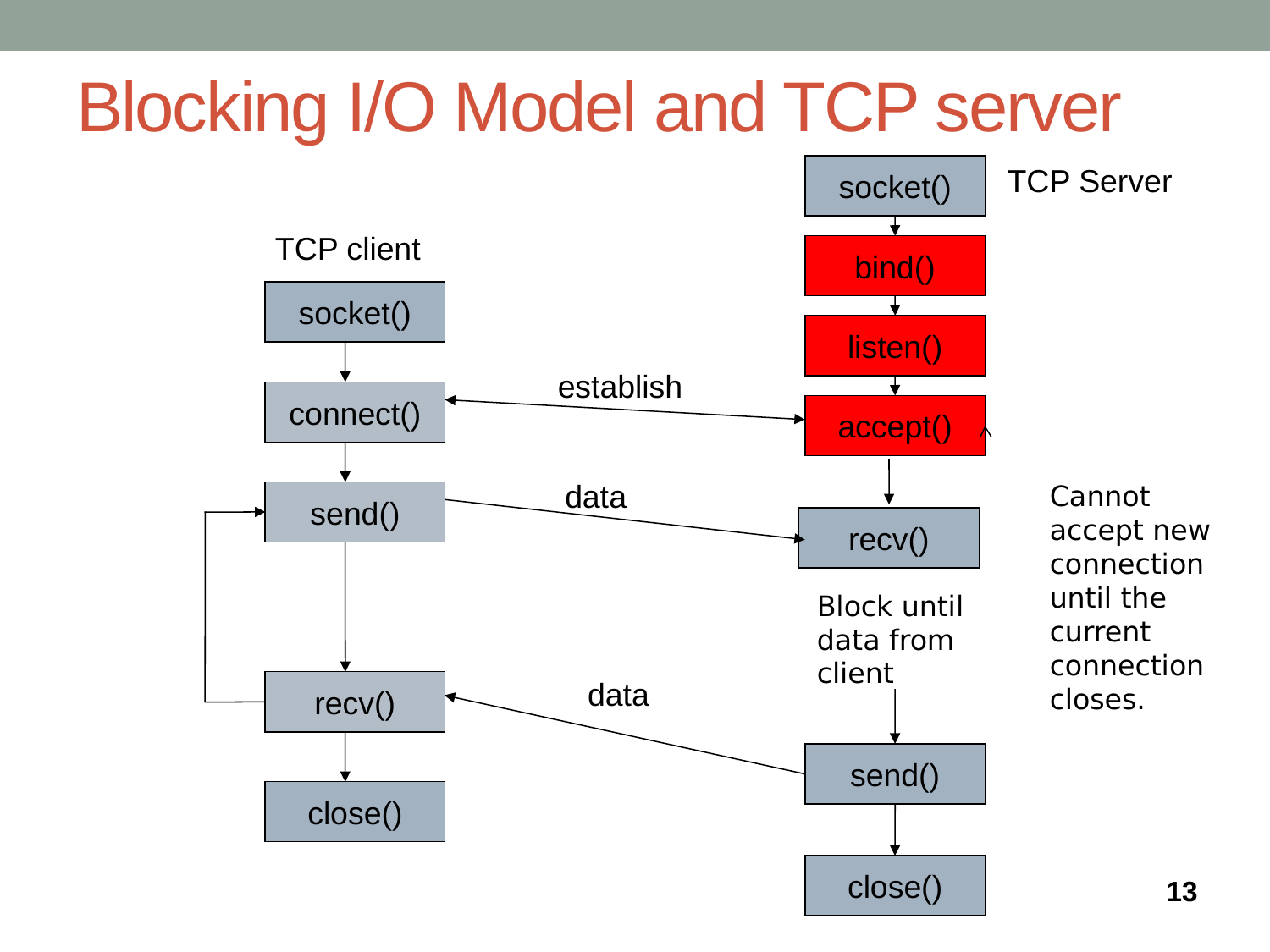

# Blocking I/O Model and TCP server
TCP Server
socket()‏

TCP client
bind()‏
socket()‏

listen()‏

establish

connect()‏
accept()‏

data
Cannot accept new connection until the current connection closes.
send()‏

recv()‏

Block until data from client
data
recv()‏

send()‏
close()‏

close()‏
13